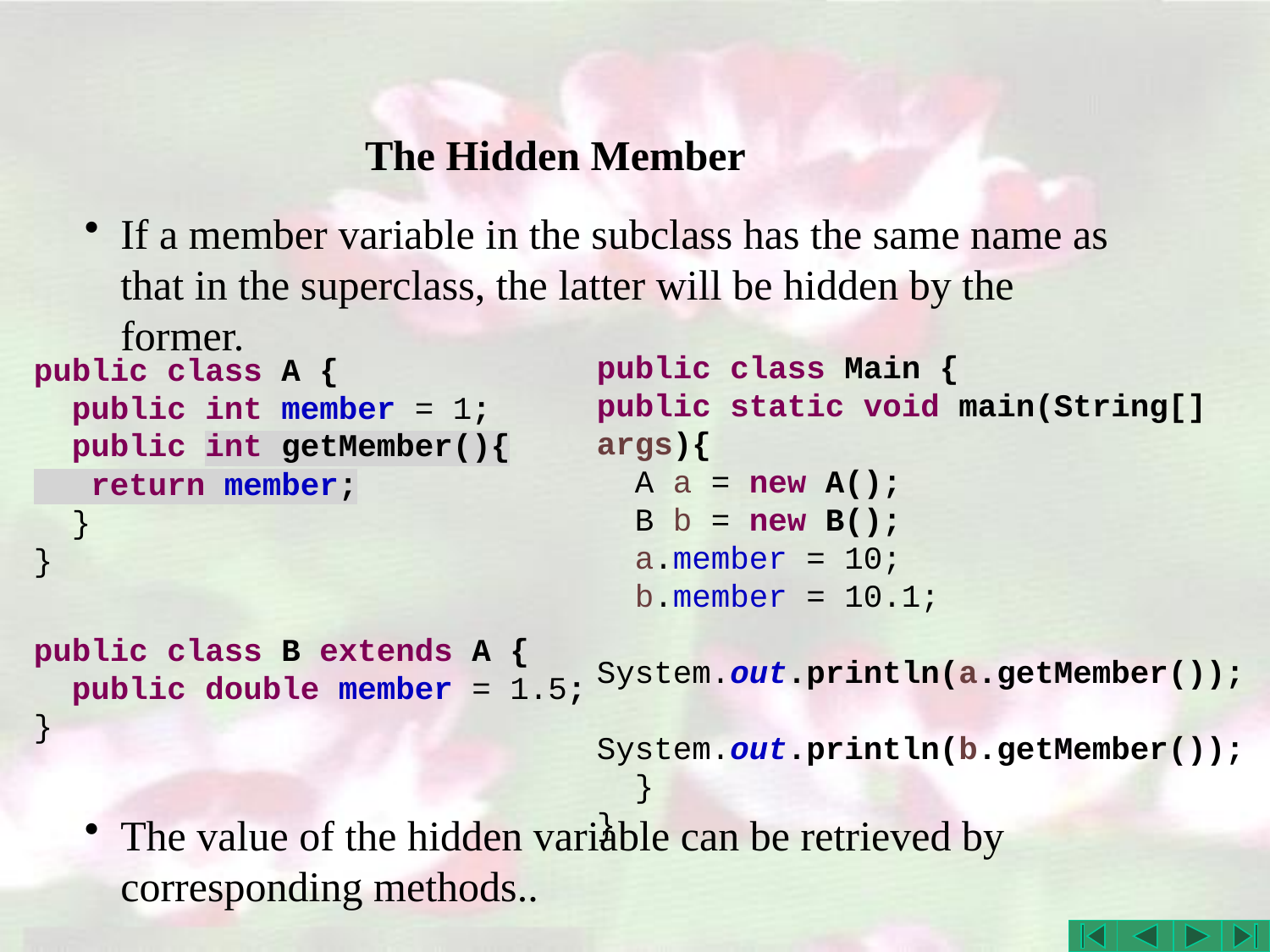

# The Hidden Member
If a member variable in the subclass has the same name as that in the superclass, the latter will be hidden by the former.
public class Main {
public static void main(String[] args){
  A a = new A();
  B b = new B();
  a.member = 10;
  b.member = 10.1;
  System.out.println(a.getMember());
  System.out.println(b.getMember());
  }
}
public class A {
  public int member = 1;
  public int getMember(){
   return member;
  }
}
public class B extends A {
  public double member = 1.5;
}
The value of the hidden variable can be retrieved by corresponding methods..